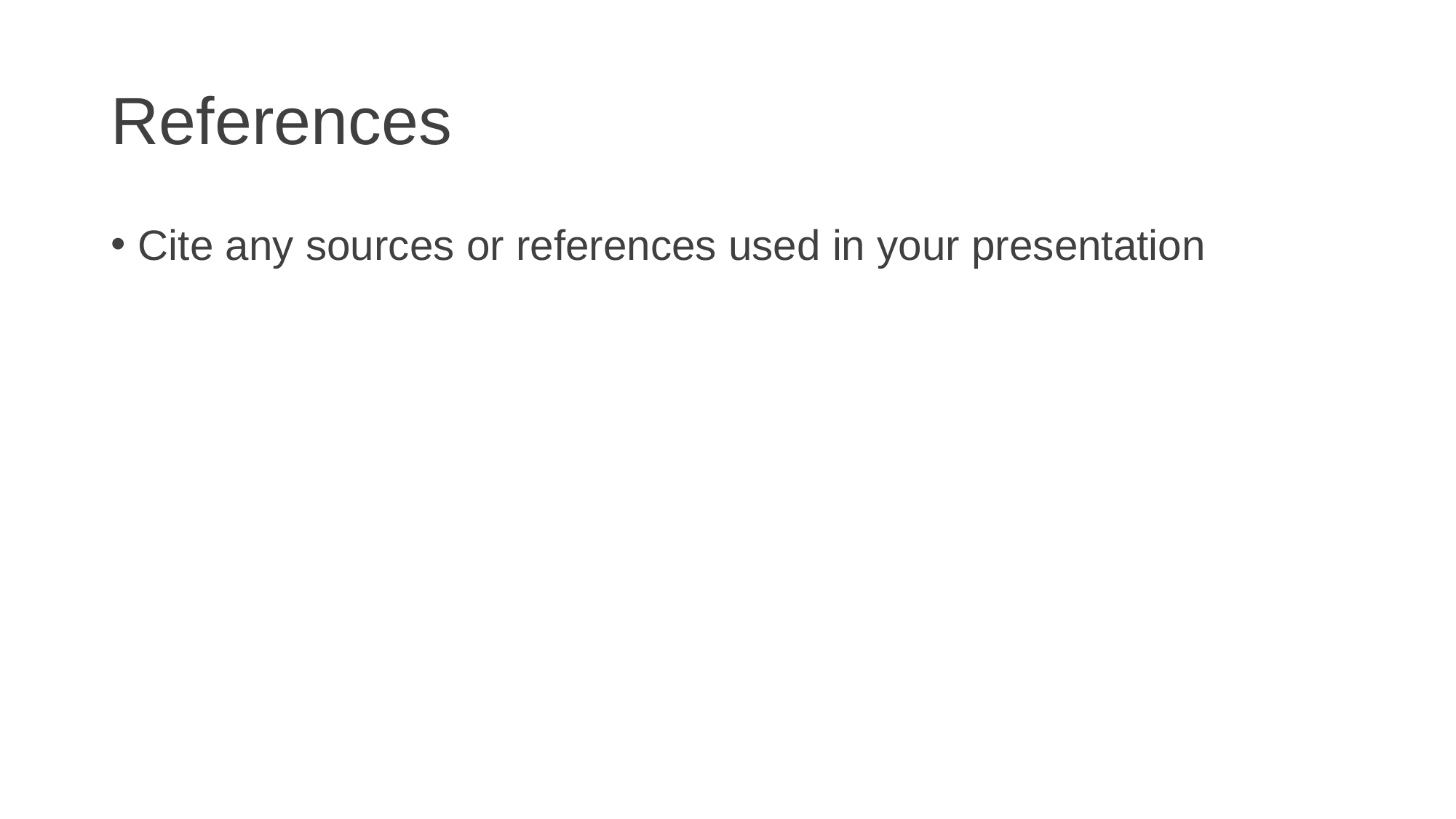

# References
Cite any sources or references used in your presentation